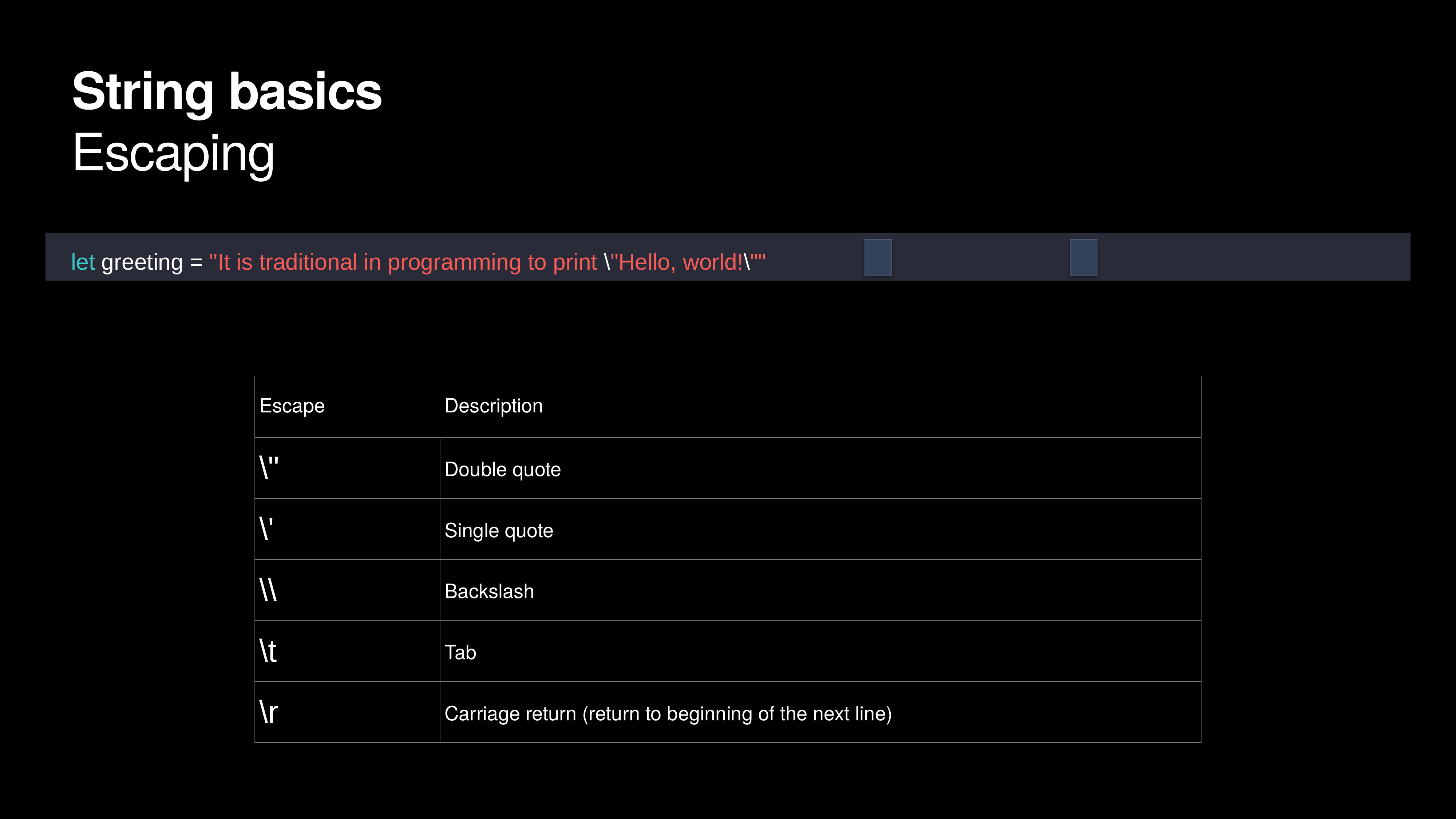

# String basics
Escaping

let greeting = "It is traditional in programming to print \"Hello, world!\""

| Escape | Description |
| --- | --- |
| \" | Double quote |
| \' | Single quote |
| \\ | Backslash |
| \t | Tab |
| \r | Carriage return (return to beginning of the next line) |